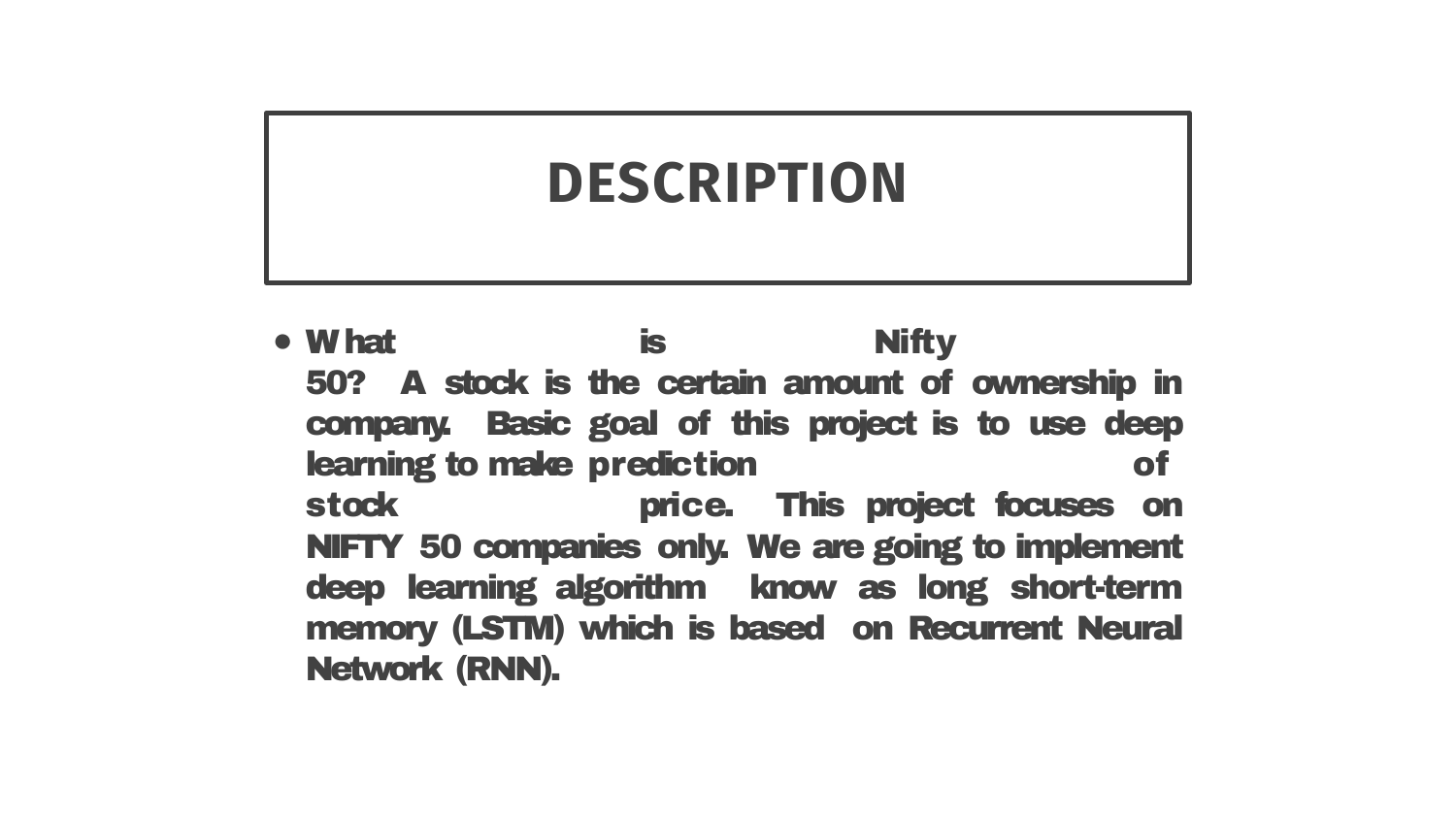

# DESCRIPTION
What	is		Nifty		50?  A stock is the certain amount of ownership in company.  Basic goal of this project is to use deep learning to make  prediction		of	 stock	price.  This project focuses on NIFTY  50 companies  only.  We are going to implement deep learning algorithm  know as long short-term memory (LSTM) which is based  on Recurrent Neural Network (RNN).